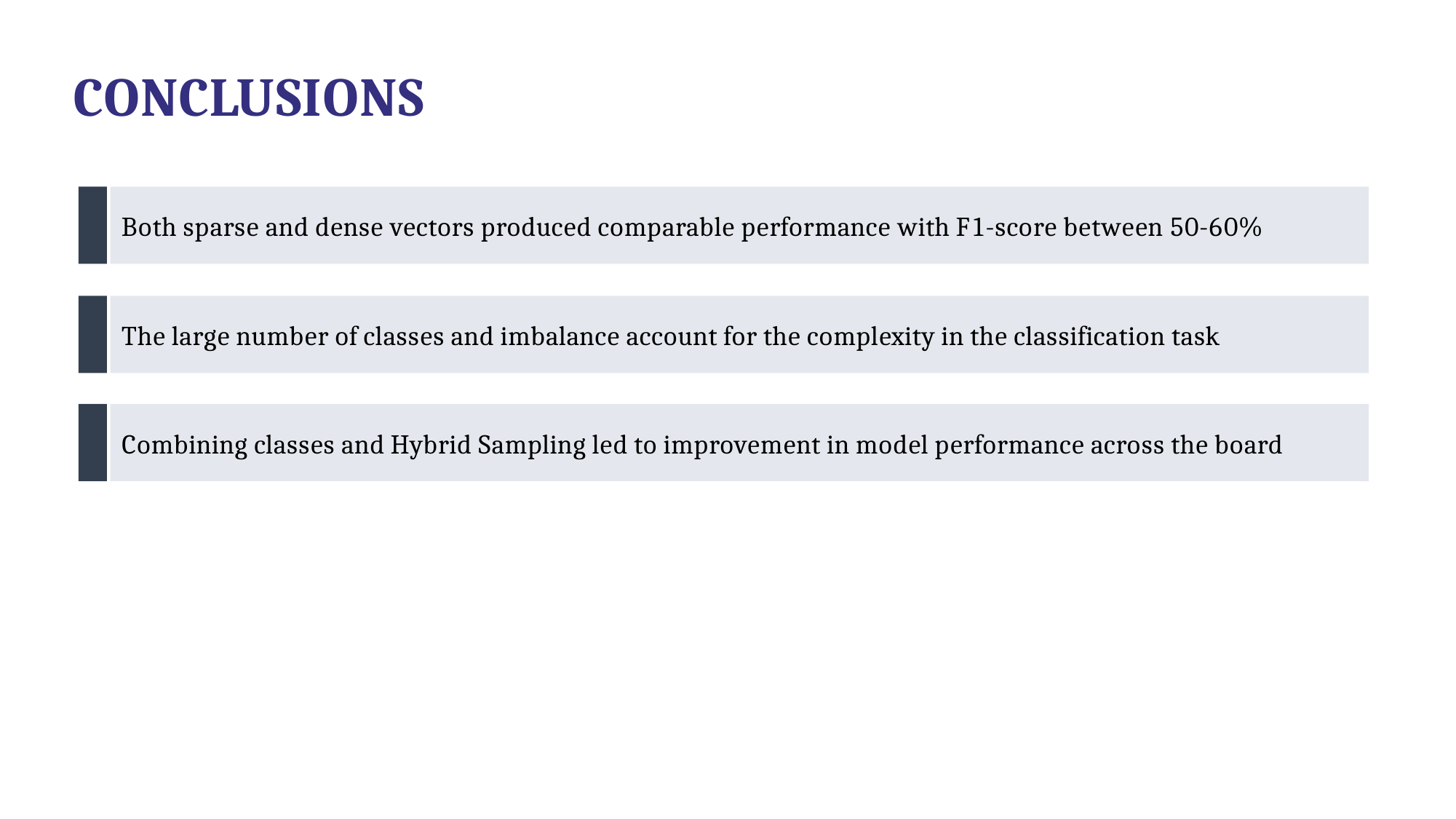

CONCLUSIONS

Both sparse and dense vectors produced comparable performance with F1-score between 50-60%

The large number of classes and imbalance account for the complexity in the classification task

Combining classes and Hybrid Sampling led to improvement in model performance across the board